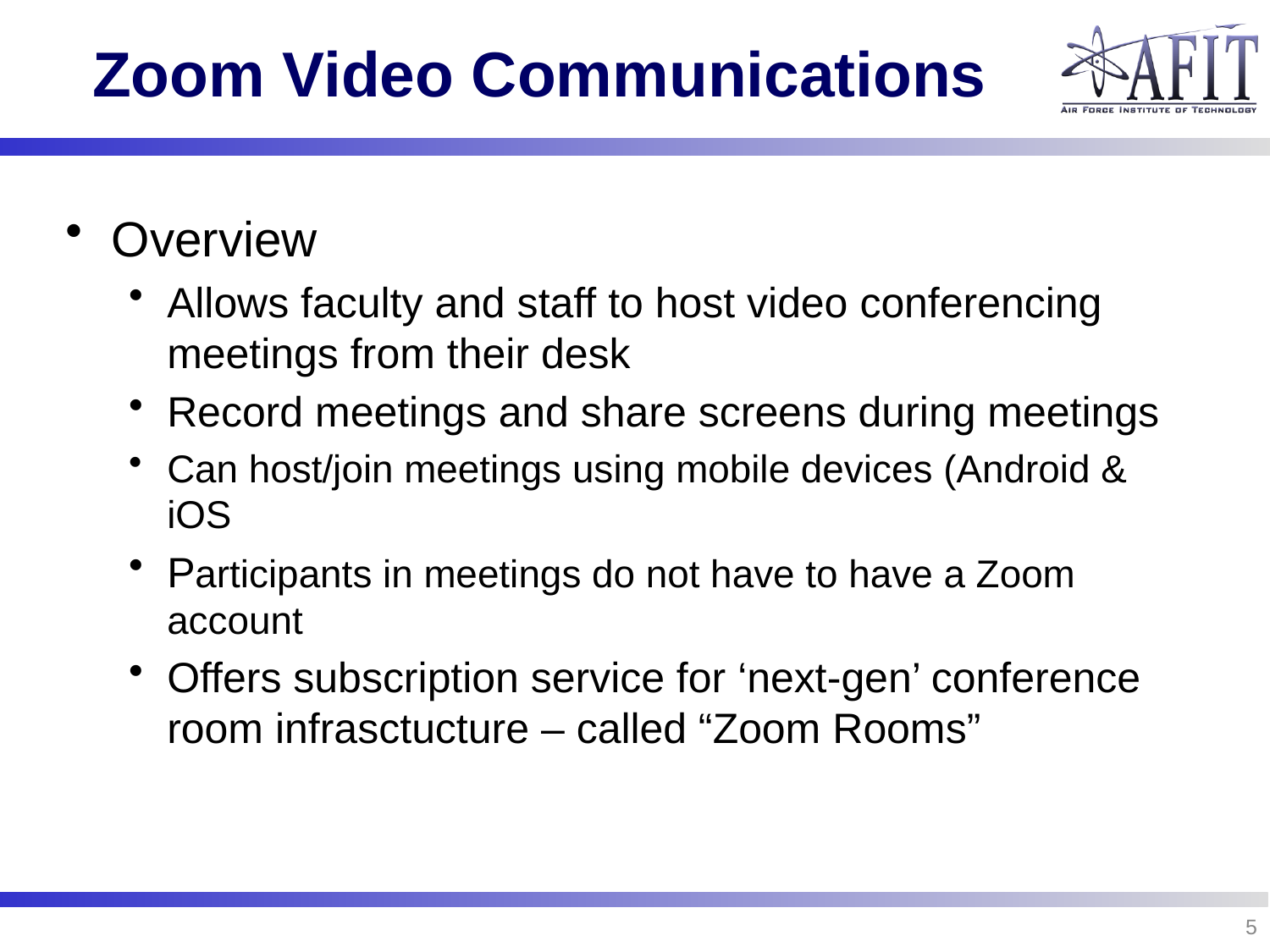

# Zoom Video Communications
Overview
Allows faculty and staff to host video conferencing meetings from their desk
Record meetings and share screens during meetings
Can host/join meetings using mobile devices (Android & iOS
Participants in meetings do not have to have a Zoom account
Offers subscription service for ‘next-gen’ conference room infrasctucture – called “Zoom Rooms”
5